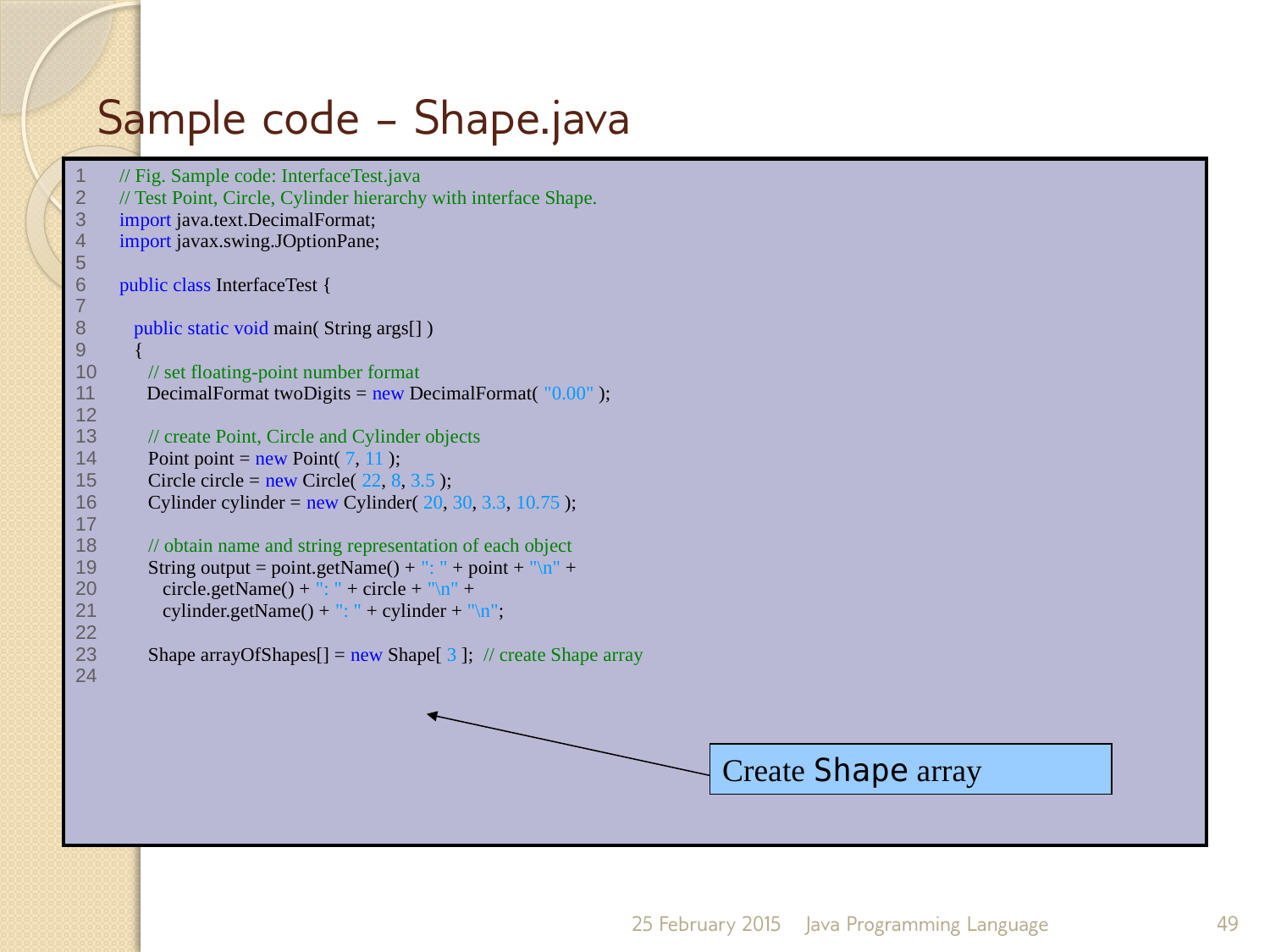

# Sample code – Shape.java
| 1 // Fig. Sample code: InterfaceTest.java 2 // Test Point, Circle, Cylinder hierarchy with interface Shape. 3 import java.text.DecimalFormat; 4 import javax.swing.JOptionPane; 5 6 public class InterfaceTest { 7 8 public static void main( String args[] ) 9 { 10 // set floating-point number format 11 DecimalFormat twoDigits = new DecimalFormat( "0.00" ); 12 13 // create Point, Circle and Cylinder objects 14 Point point = new Point( 7, 11 ); 15 Circle circle = new Circle( 22, 8, 3.5 ); 16 Cylinder cylinder = new Cylinder( 20, 30, 3.3, 10.75 ); 17 18 // obtain name and string representation of each object 19 String output = point.getName() + ": " + point + "\n" + 20 circle.getName() + ": " + circle + "\n" + 21 cylinder.getName() + ": " + cylinder + "\n"; 22 23 Shape arrayOfShapes[] = new Shape[ 3 ]; // create Shape array 24 |
| --- |

Create Shape array
25 February 2015
Java Programming Language
49